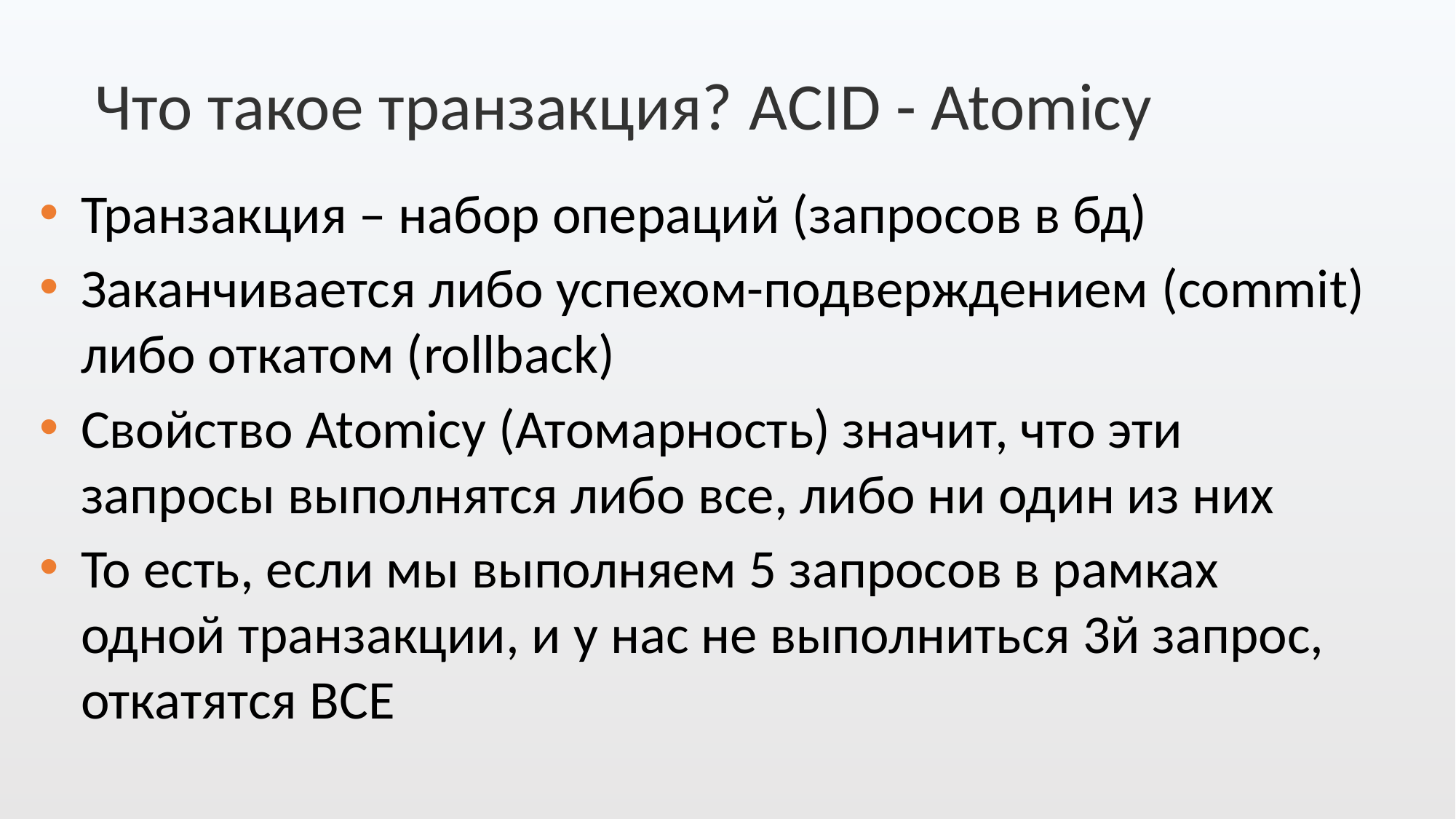

Что такое транзакция? ACID - Atomicy
Транзакция – набор операций (запросов в бд)
Заканчивается либо успехом-подверждением (commit) либо откатом (rollback)
Свойство Atomicy (Атомарность) значит, что эти запросы выполнятся либо все, либо ни один из них
То есть, если мы выполняем 5 запросов в рамках одной транзакции, и у нас не выполниться 3й запрос, откатятся ВСЕ